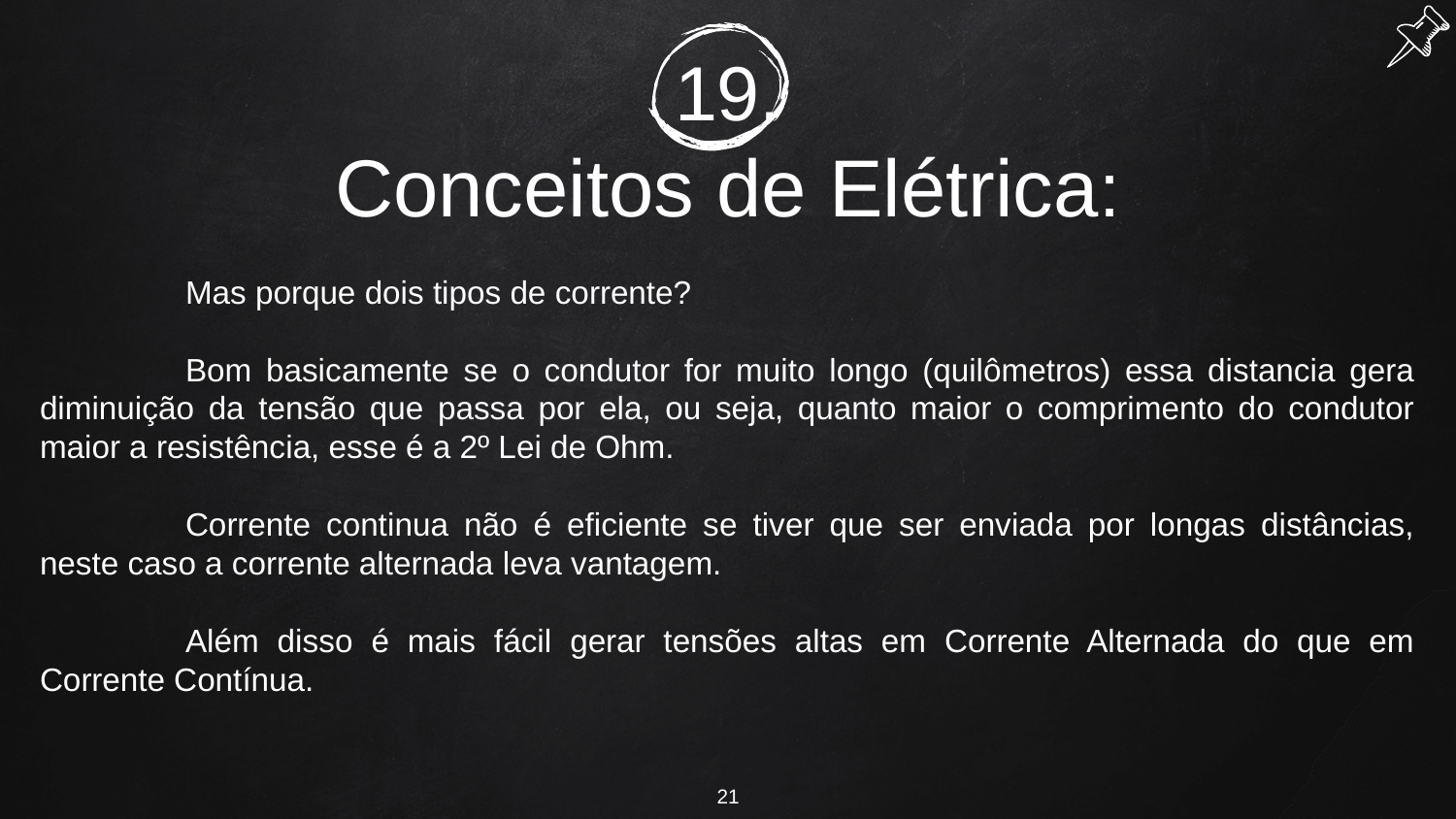

# 19.
Conceitos de Elétrica:

	Mas porque dois tipos de corrente?

	Bom basicamente se o condutor for muito longo (quilômetros) essa distancia gera diminuição da tensão que passa por ela, ou seja, quanto maior o comprimento do condutor maior a resistência, esse é a 2º Lei de Ohm.

	Corrente continua não é eficiente se tiver que ser enviada por longas distâncias, neste caso a corrente alternada leva vantagem.

	Além disso é mais fácil gerar tensões altas em Corrente Alternada do que em Corrente Contínua.
21